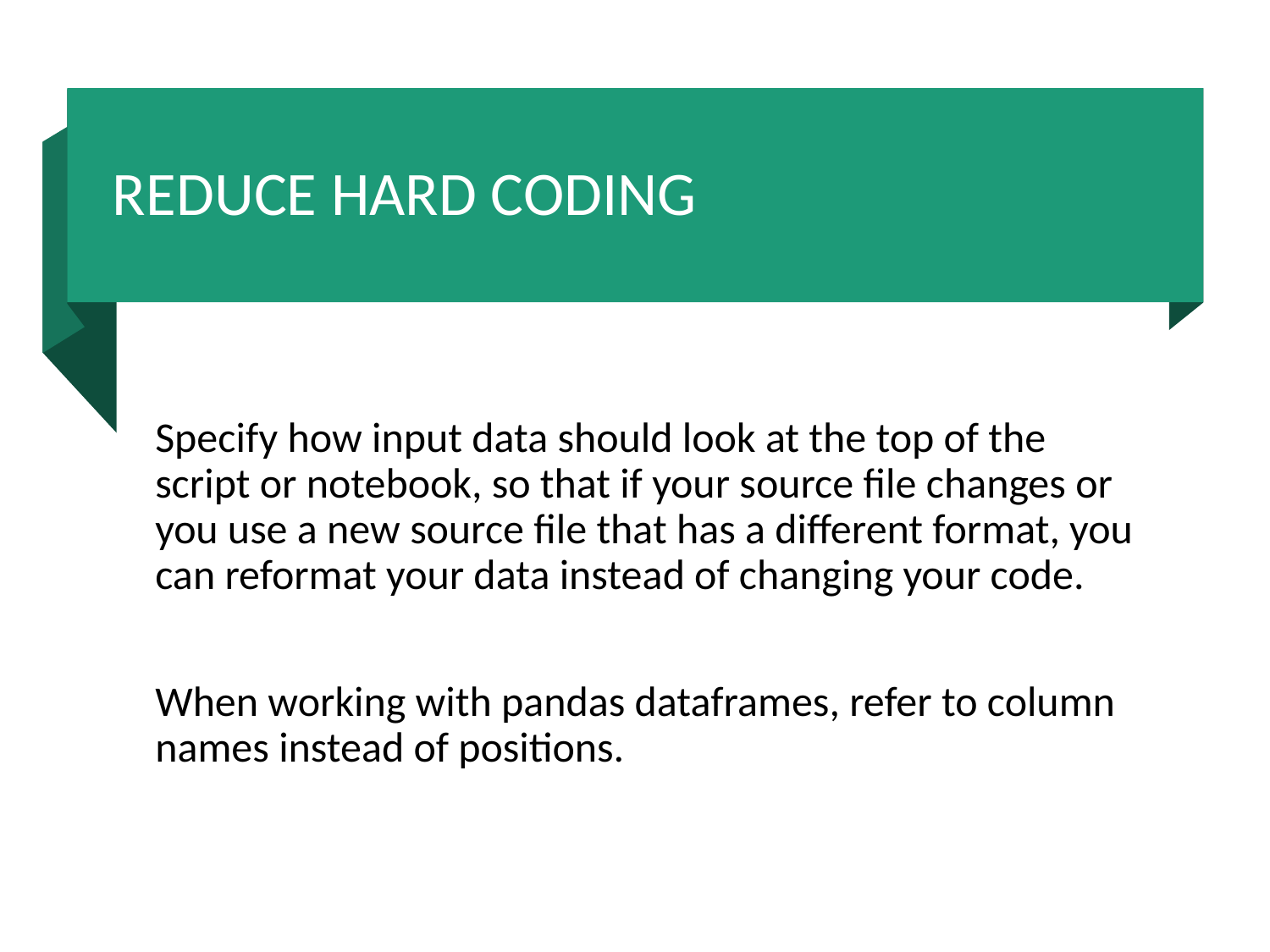

# REDUCE HARD CODING

Specify how input data should look at the top of the script or notebook, so that if your source file changes or you use a new source file that has a different format, you can reformat your data instead of changing your code.

When working with pandas dataframes, refer to column names instead of positions.